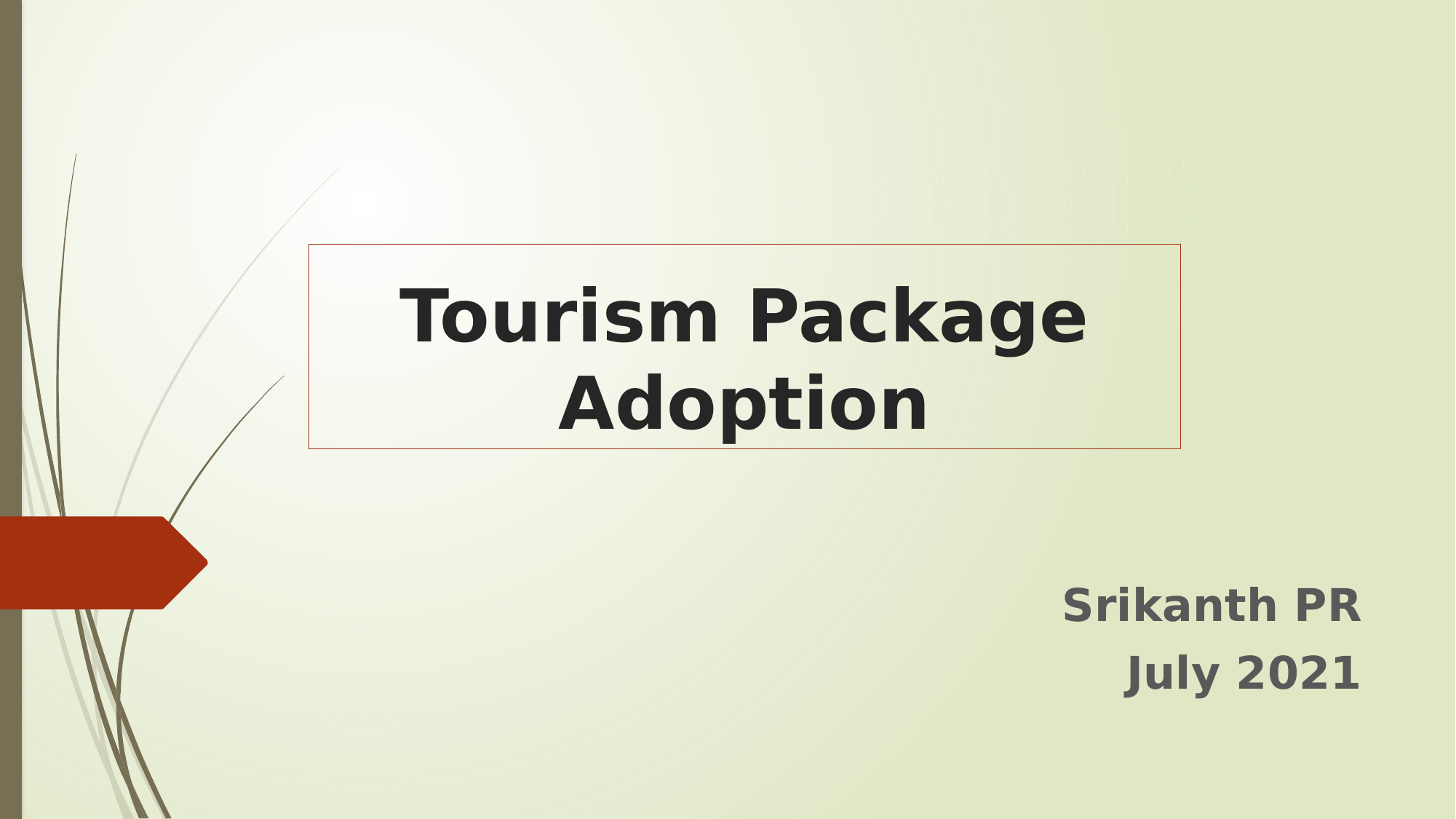

# Tourism Package Adoption
Srikanth PR
July 2021